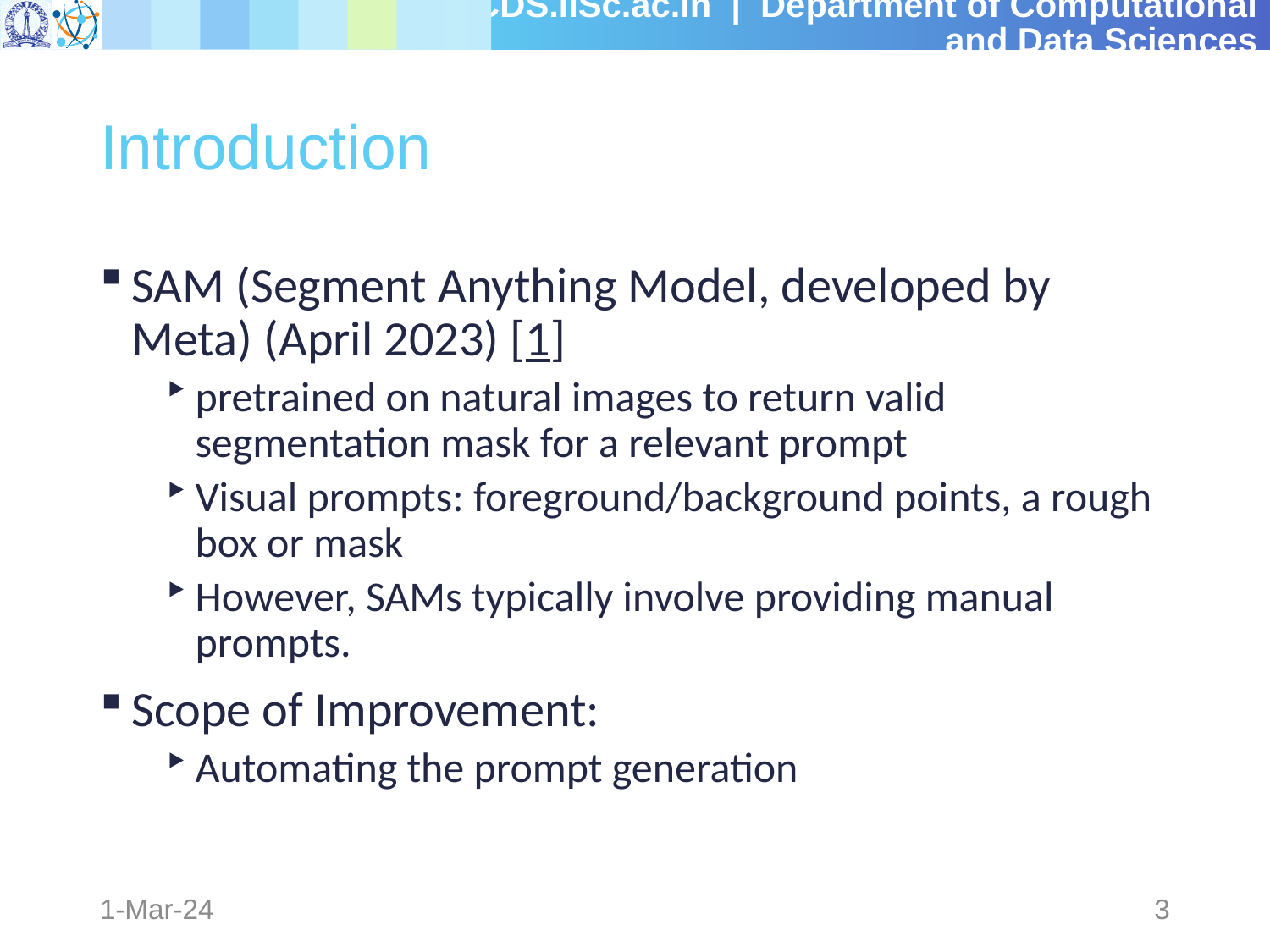

# Introduction
SAM (Segment Anything Model, developed by Meta) (April 2023) [1]
pretrained on natural images to return valid segmentation mask for a relevant prompt
Visual prompts: foreground/background points, a rough box or mask
However, SAMs typically involve providing manual prompts.
Scope of Improvement:
Automating the prompt generation
1-Mar-24
3